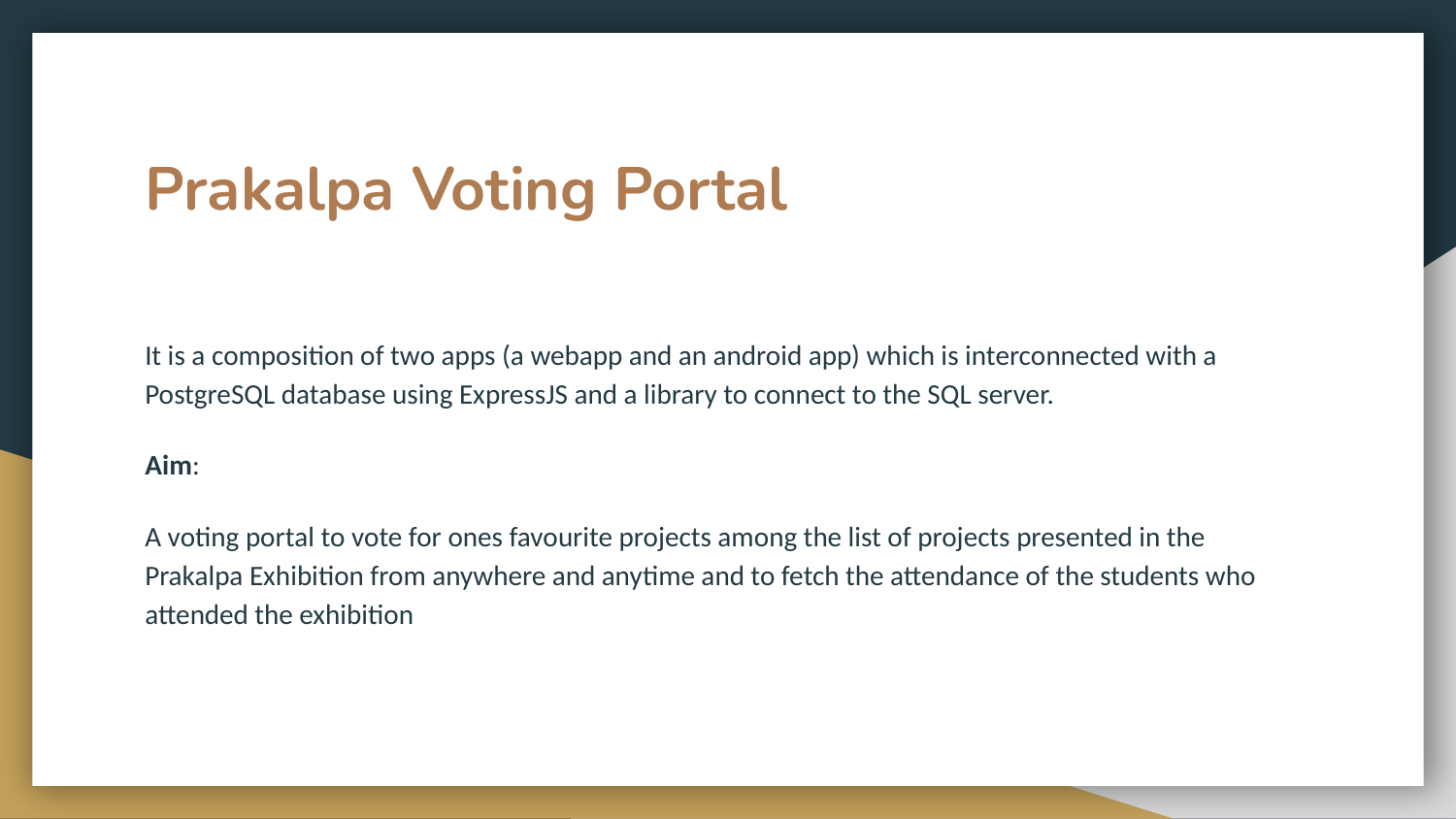

# Prakalpa Voting Portal
It is a composition of two apps (a webapp and an android app) which is interconnected with a PostgreSQL database using ExpressJS and a library to connect to the SQL server.
Aim:
A voting portal to vote for ones favourite projects among the list of projects presented in the  Prakalpa Exhibition from anywhere and anytime and to fetch the attendance of the students who attended the exhibition